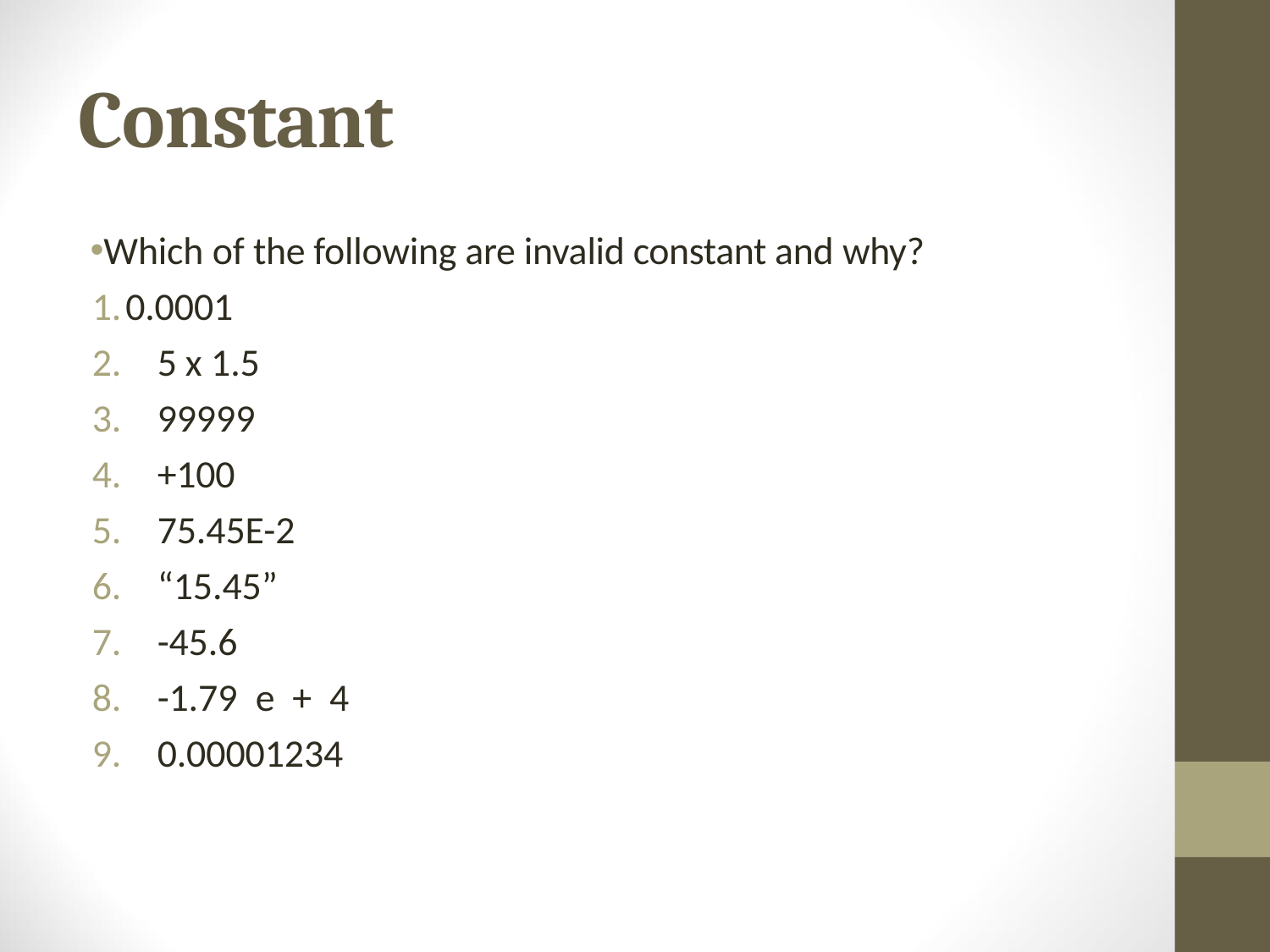

# Constant
Which of the following are invalid constant and why?  1.		0.0001
2.	5 x 1.5
3.	99999
4.	+100
5.	75.45E-2
6.	“15.45”
7.	-45.6
8.	-1.79	e	+	4
9.	0.00001234